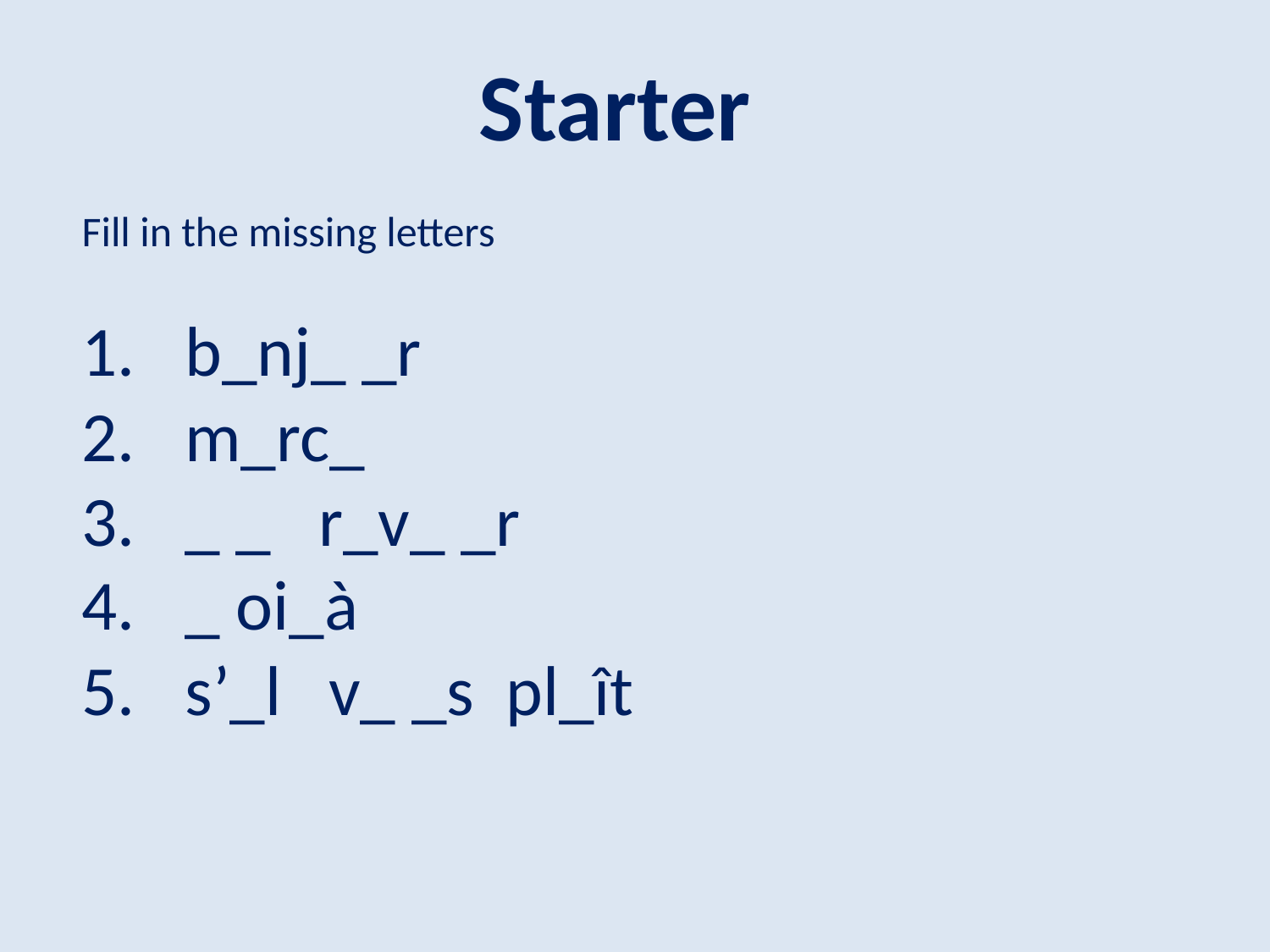

Starter
Fill in the missing letters

b_nj_ _r
m_rc_
_ _   r_v_ _r
_ oi_à
s’_l   v_ _s  pl_ît